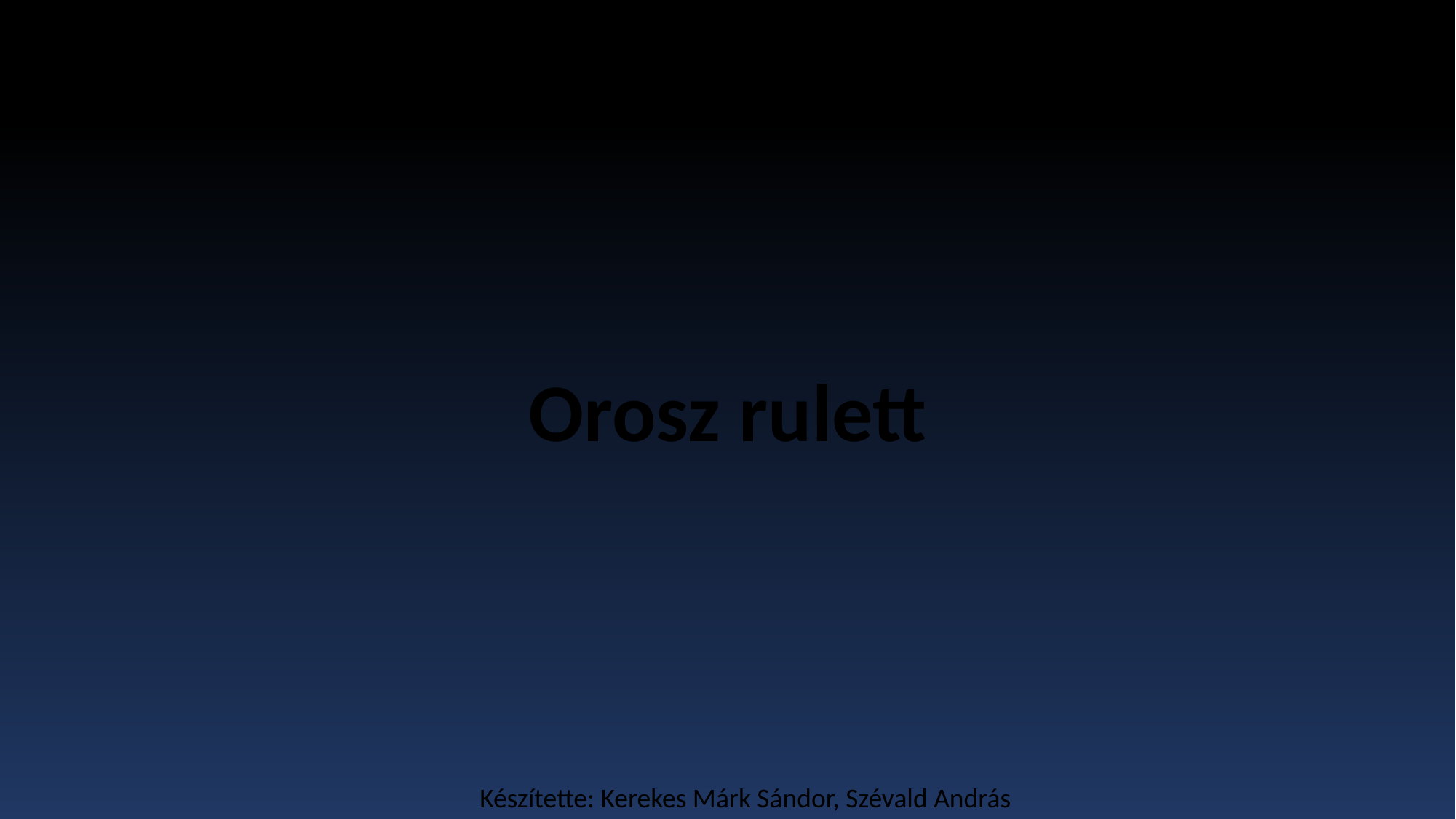

Orosz rulett
Készítette: Kerekes Márk Sándor, Szévald András